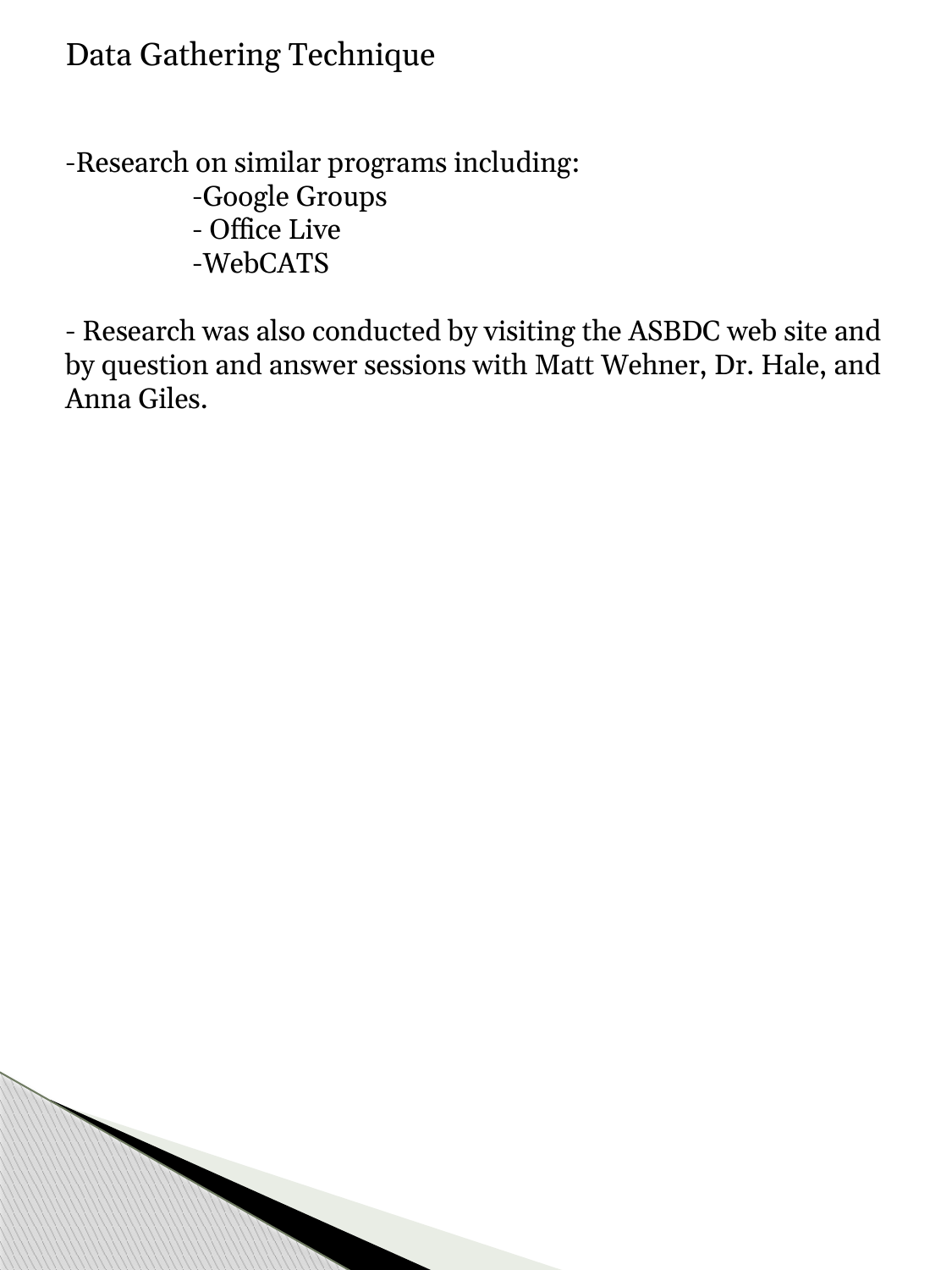

Data Gathering Technique
-Research on similar programs including:
	-Google Groups
	- Office Live
	-WebCATS

- Research was also conducted by visiting the ASBDC web site and by question and answer sessions with Matt Wehner, Dr. Hale, and Anna Giles.